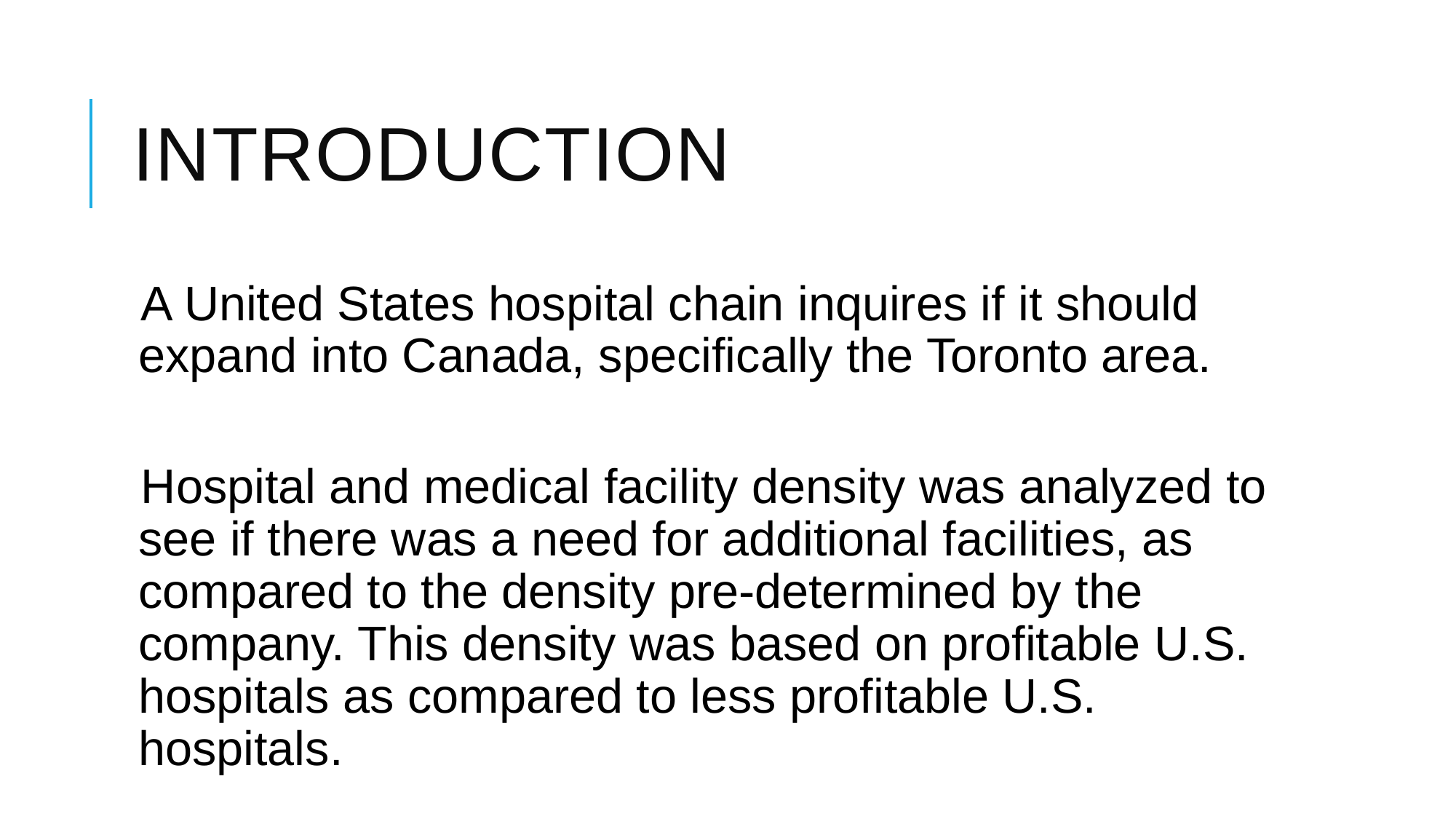

# Introduction
A United States hospital chain inquires if it should expand into Canada, specifically the Toronto area.

Hospital and medical facility density was analyzed to see if there was a need for additional facilities, as compared to the density pre-determined by the company. This density was based on profitable U.S. hospitals as compared to less profitable U.S. hospitals.